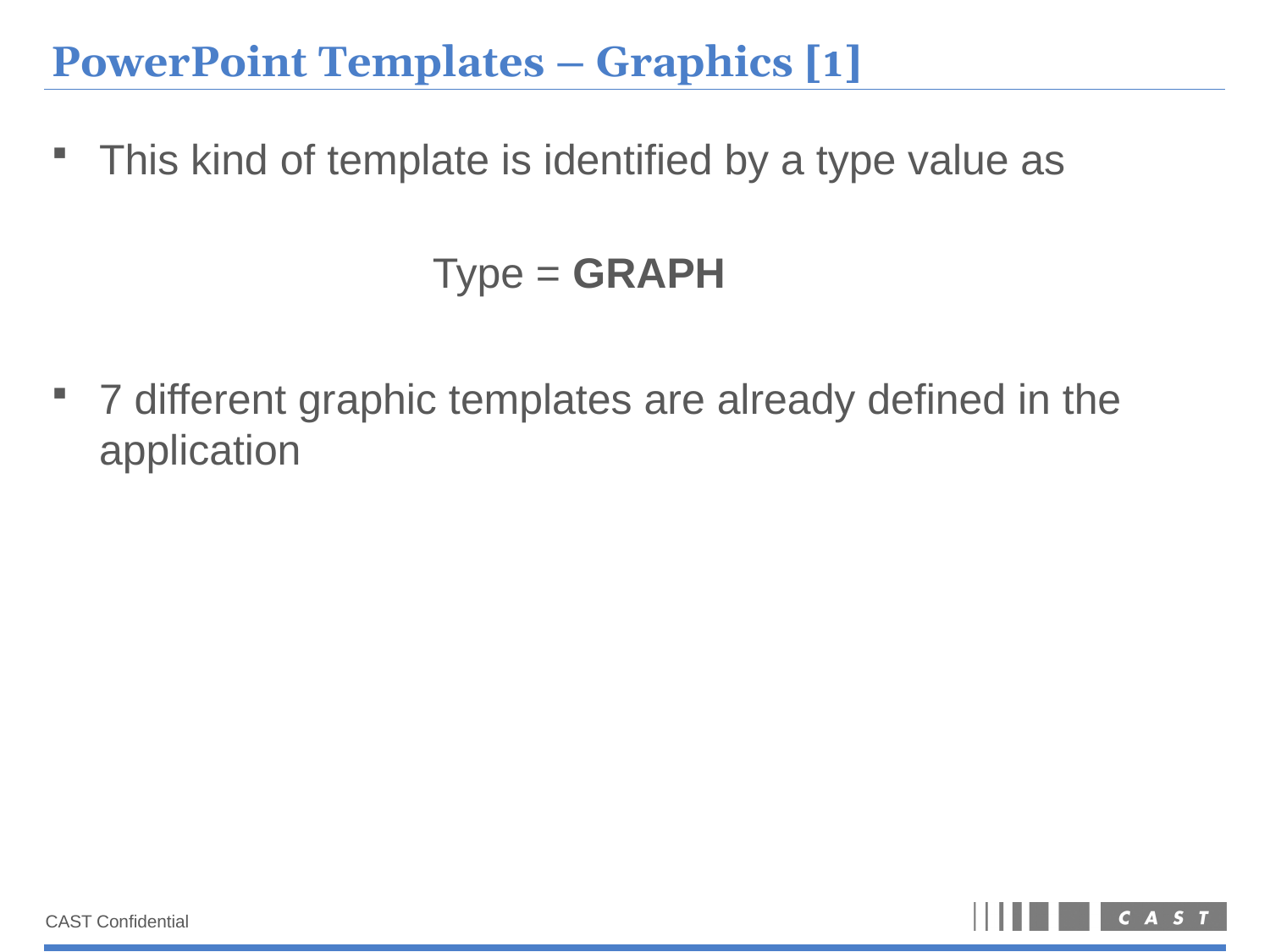

# PowerPoint Templates – Graphics [1]
This kind of template is identified by a type value as
			Type = GRAPH

7 different graphic templates are already defined in the application